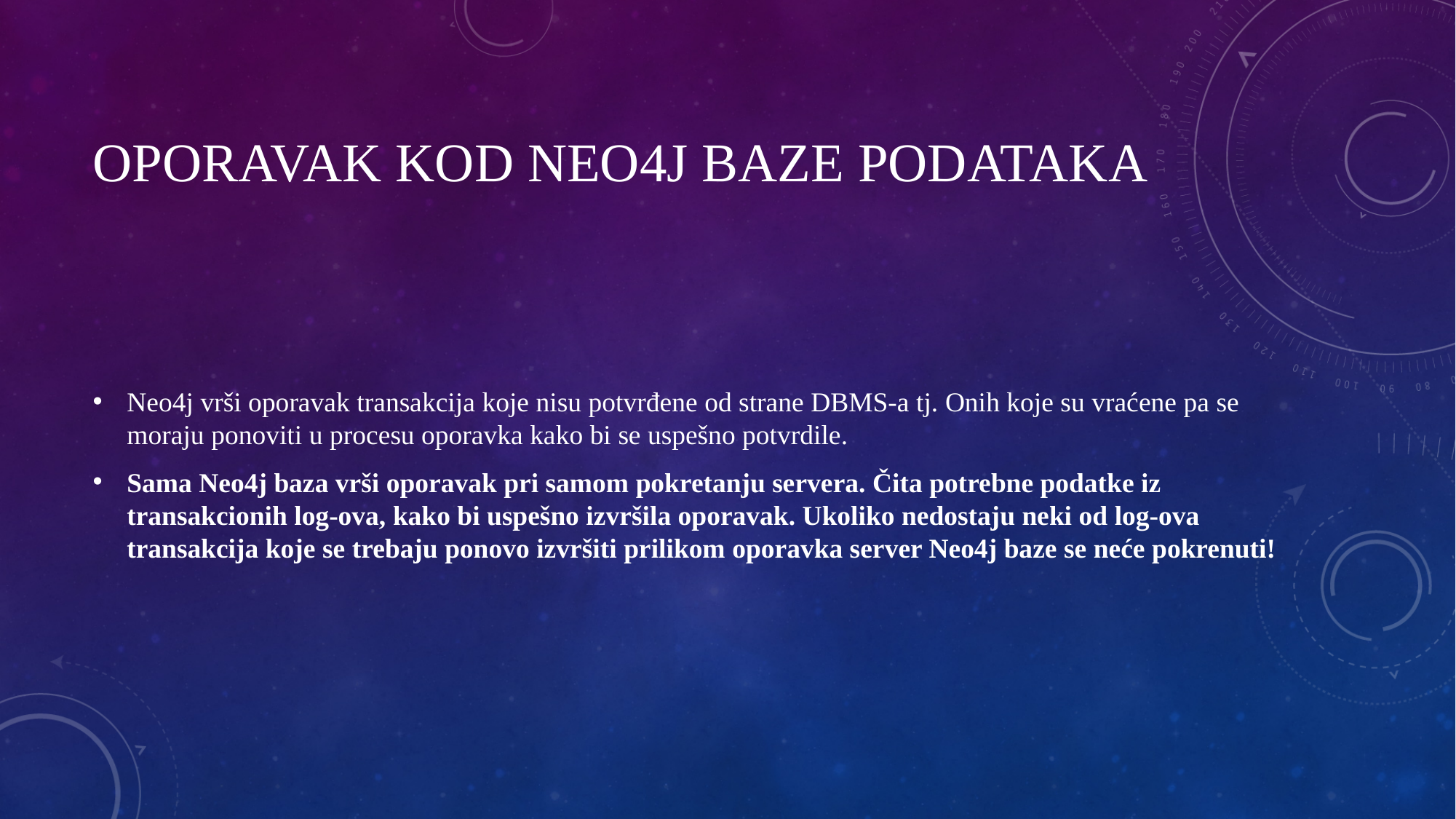

# Oporavak kod neo4j baze podataka
Neo4j vrši oporavak transakcija koje nisu potvrđene od strane DBMS-a tj. Onih koje su vraćene pa se moraju ponoviti u procesu oporavka kako bi se uspešno potvrdile.
Sama Neo4j baza vrši oporavak pri samom pokretanju servera. Čita potrebne podatke iz transakcionih log-ova, kako bi uspešno izvršila oporavak. Ukoliko nedostaju neki od log-ova transakcija koje se trebaju ponovo izvršiti prilikom oporavka server Neo4j baze se neće pokrenuti!